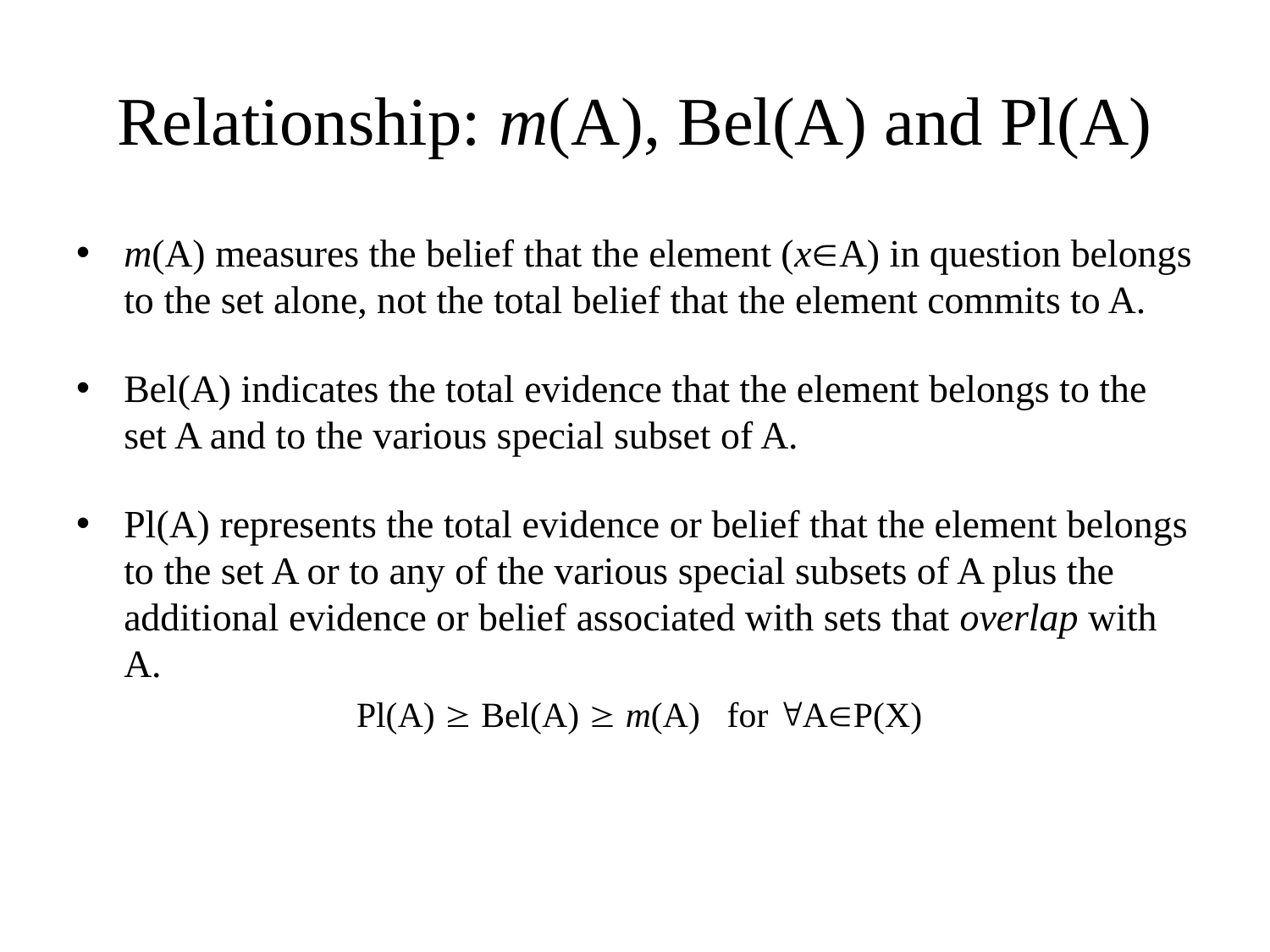

# Relationship: m(A), Bel(A) and Pl(A)
m(A) measures the belief that the element (x∈A) in question belongs to the set alone, not the total belief that the element commits to A.

Bel(A) indicates the total evidence that the element belongs to the set A and to the various special subset of A.

Pl(A) represents the total evidence or belief that the element belongs to the set A or to any of the various special subsets of A plus the additional evidence or belief associated with sets that overlap with A.
 Pl(A) ≥ Bel(A) ≥ m(A)   for ∀A∈P(X)